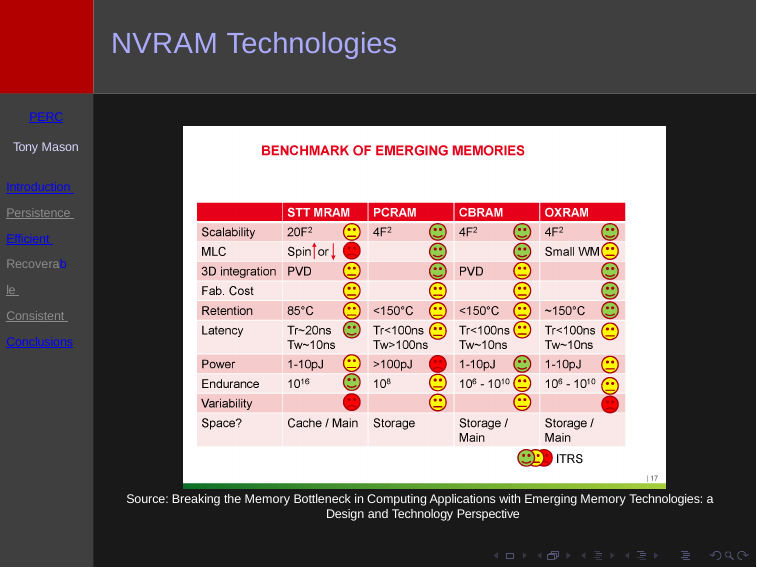

# NVRAM Technologies
PERC

Tony Mason

Introduction  Persistence  Efficient  Recoverable  Consistent  Conclusions

Source: Breaking the Memory Bottleneck in Computing Applications with Emerging Memory Technologies: a  Design and Technology Perspective